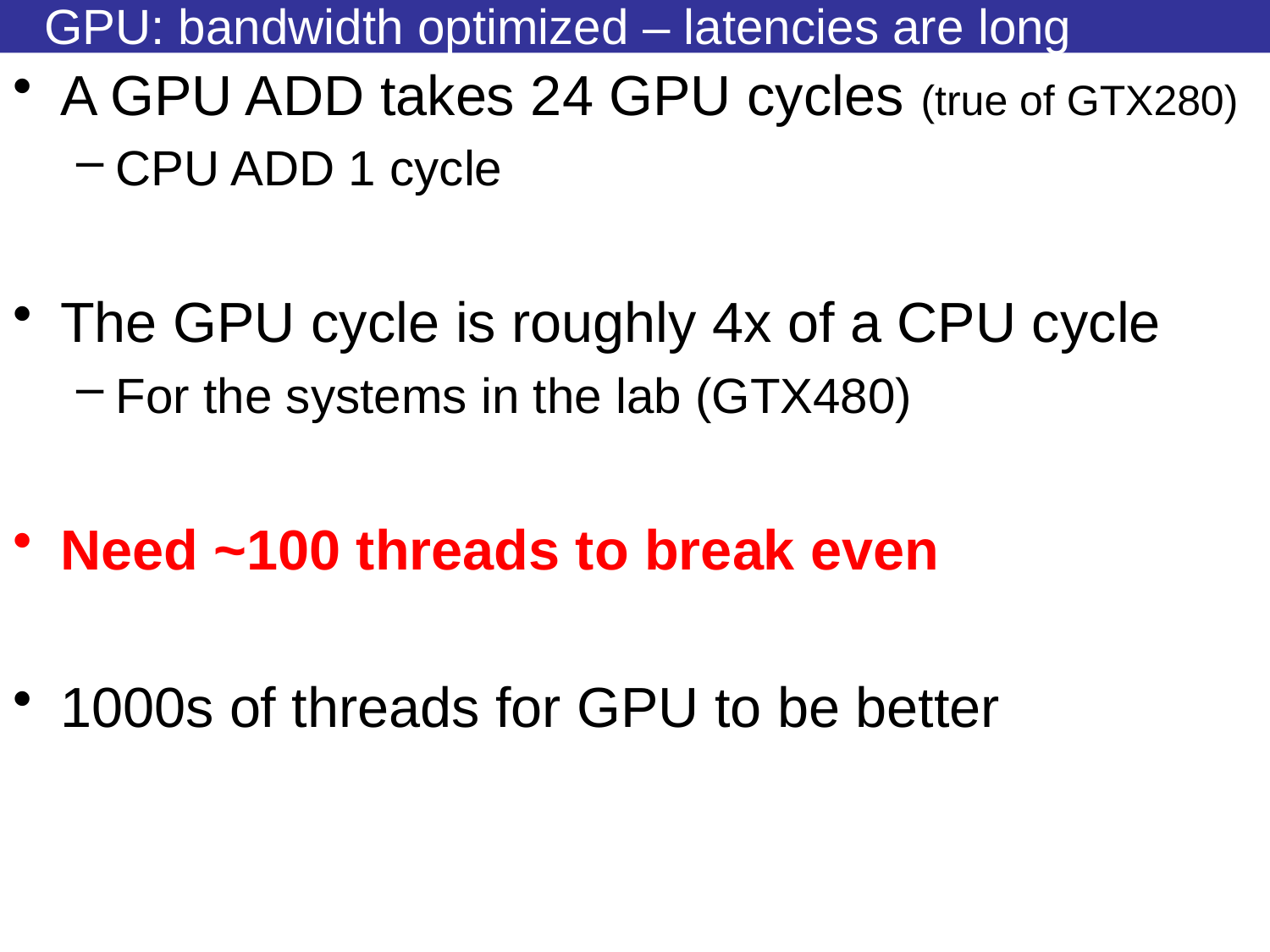

# GPU: bandwidth optimized – latencies are long
A GPU ADD takes 24 GPU cycles (true of GTX280)
CPU ADD 1 cycle

The GPU cycle is roughly 4x of a CPU cycle
For the systems in the lab (GTX480)

Need ~100 threads to break even

1000s of threads for GPU to be better